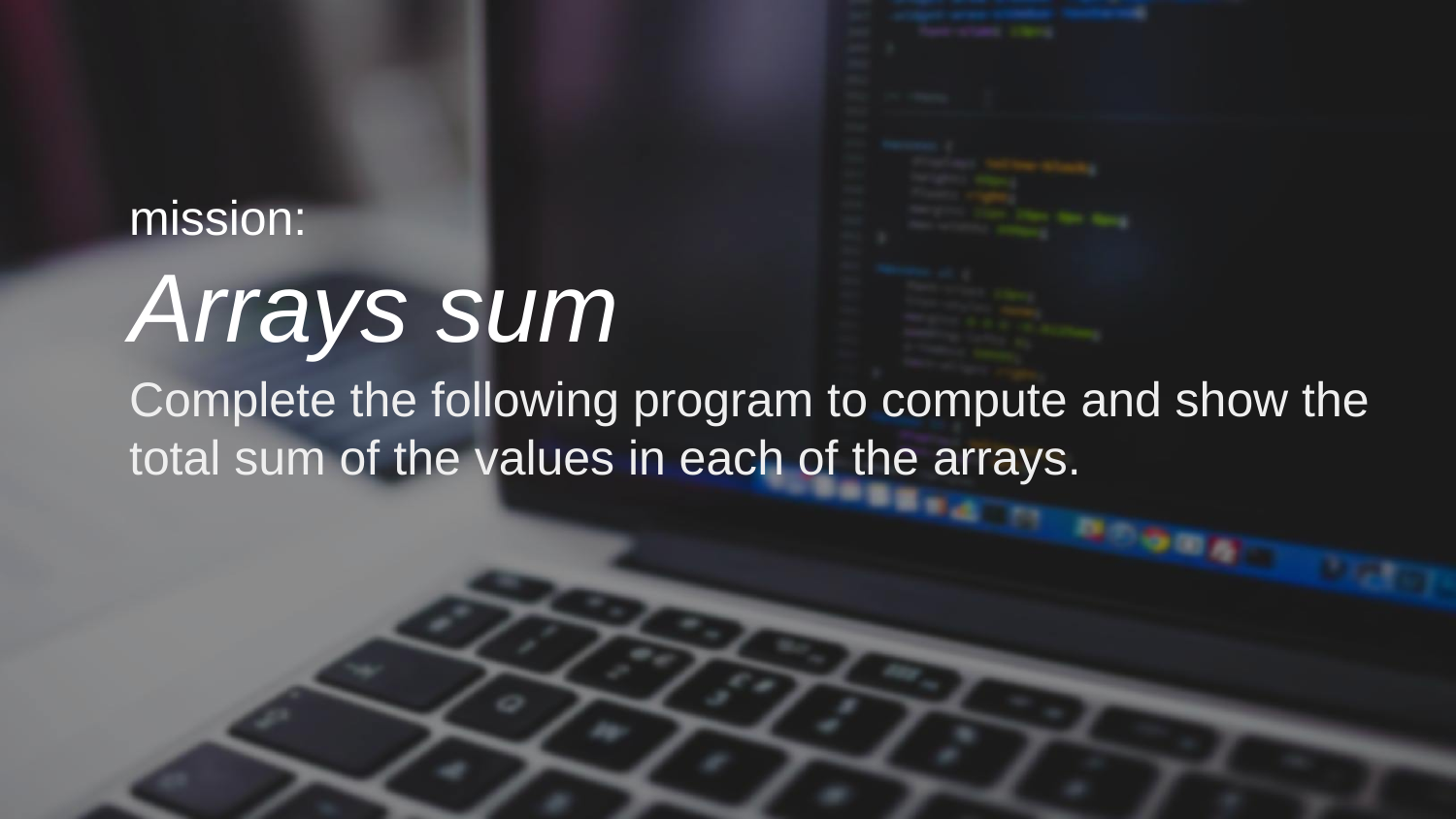

mission:
Arrays sum

Complete the following program to compute and show the total sum of the values in each of the arrays.